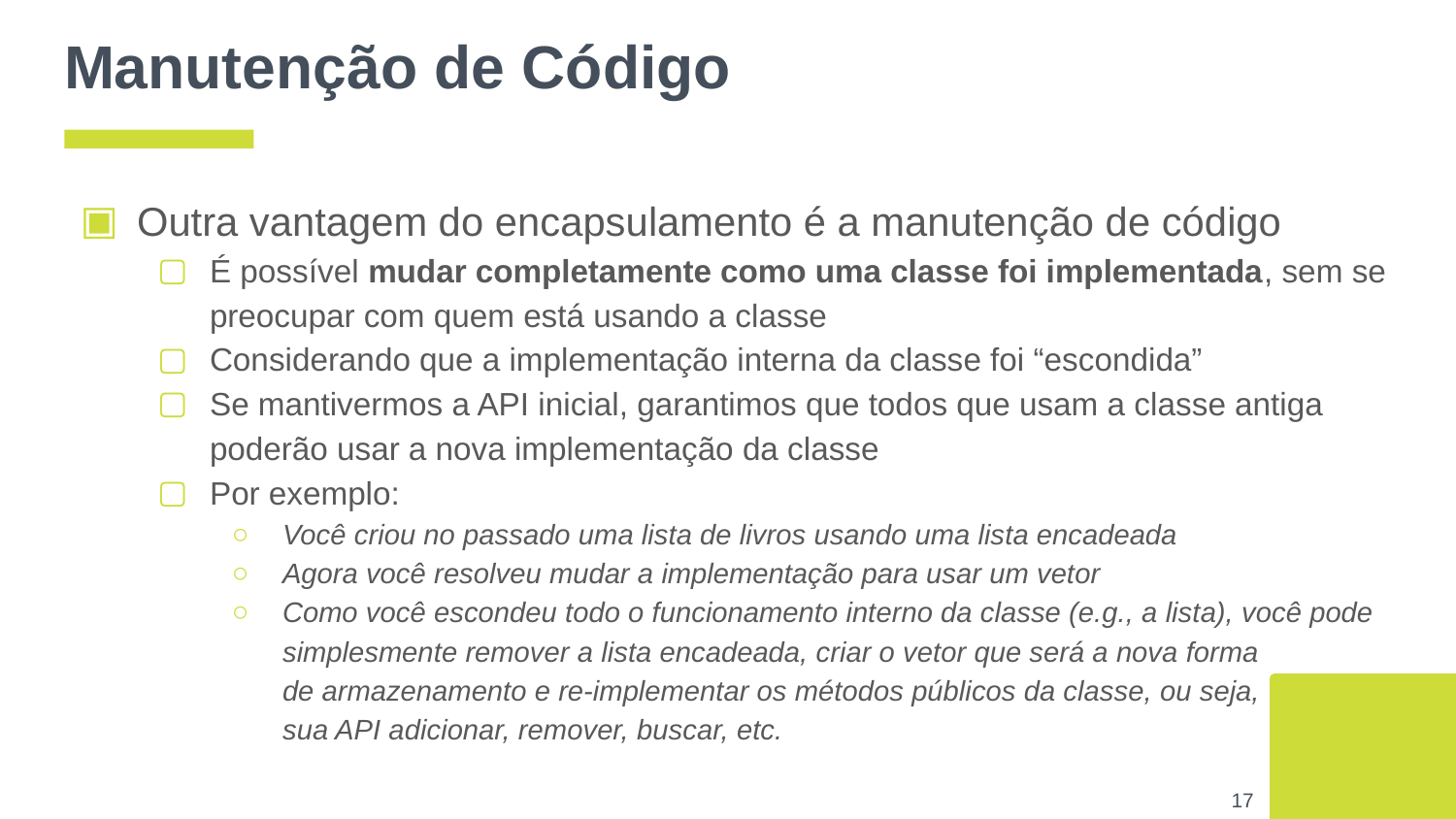

# Manutenção de Código
Outra vantagem do encapsulamento é a manutenção de código
É possível mudar completamente como uma classe foi implementada, sem se preocupar com quem está usando a classe
Considerando que a implementação interna da classe foi “escondida”
Se mantivermos a API inicial, garantimos que todos que usam a classe antiga poderão usar a nova implementação da classe
Por exemplo:
Você criou no passado uma lista de livros usando uma lista encadeada
Agora você resolveu mudar a implementação para usar um vetor
Como você escondeu todo o funcionamento interno da classe (e.g., a lista), você pode simplesmente remover a lista encadeada, criar o vetor que será a nova forma
de armazenamento e re-implementar os métodos públicos da classe, ou seja,
sua API adicionar, remover, buscar, etc.
17